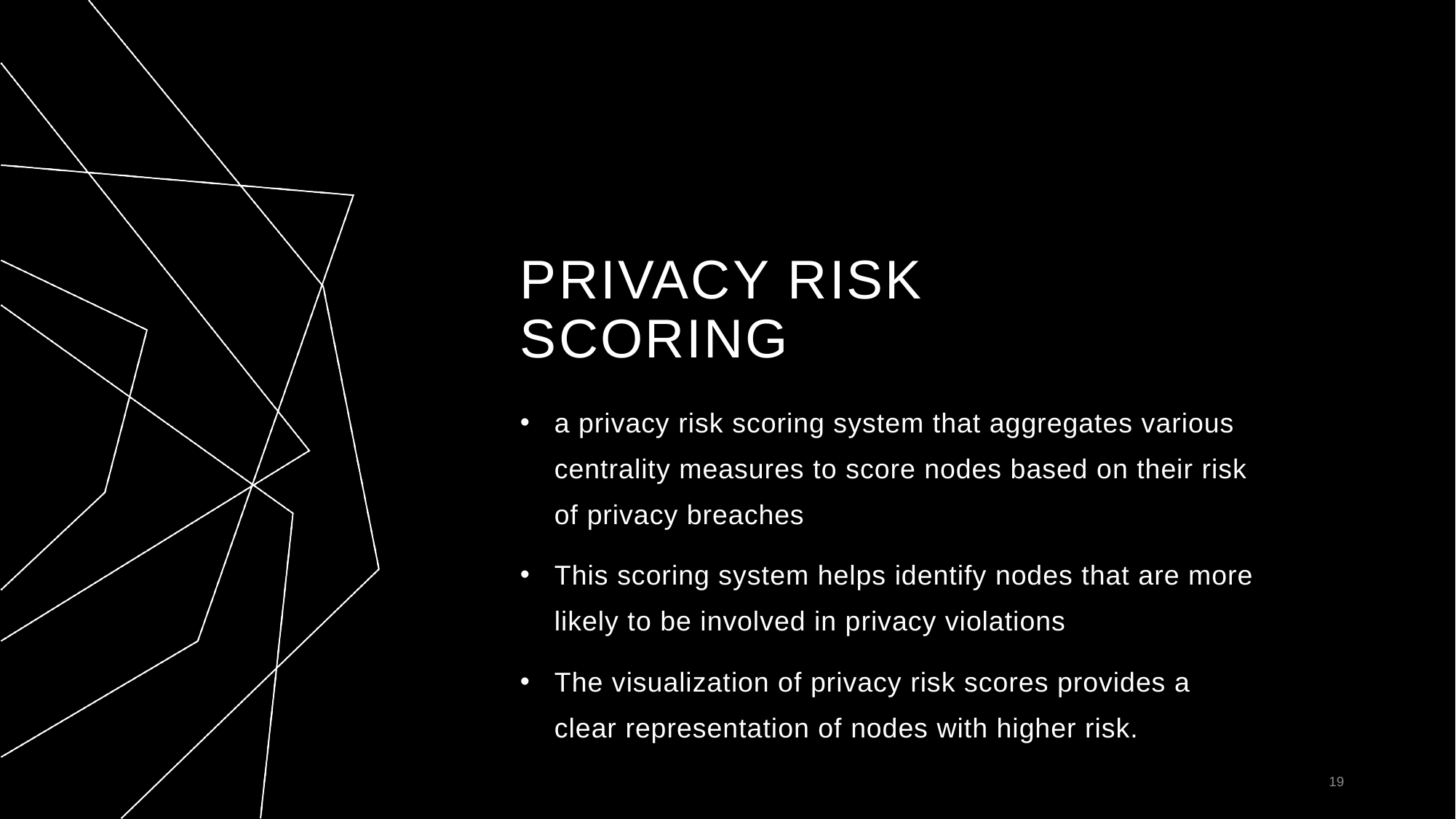

# Privacy risk scoring
a privacy risk scoring system that aggregates various centrality measures to score nodes based on their risk of privacy breaches
This scoring system helps identify nodes that are more likely to be involved in privacy violations
The visualization of privacy risk scores provides a clear representation of nodes with higher risk.
19